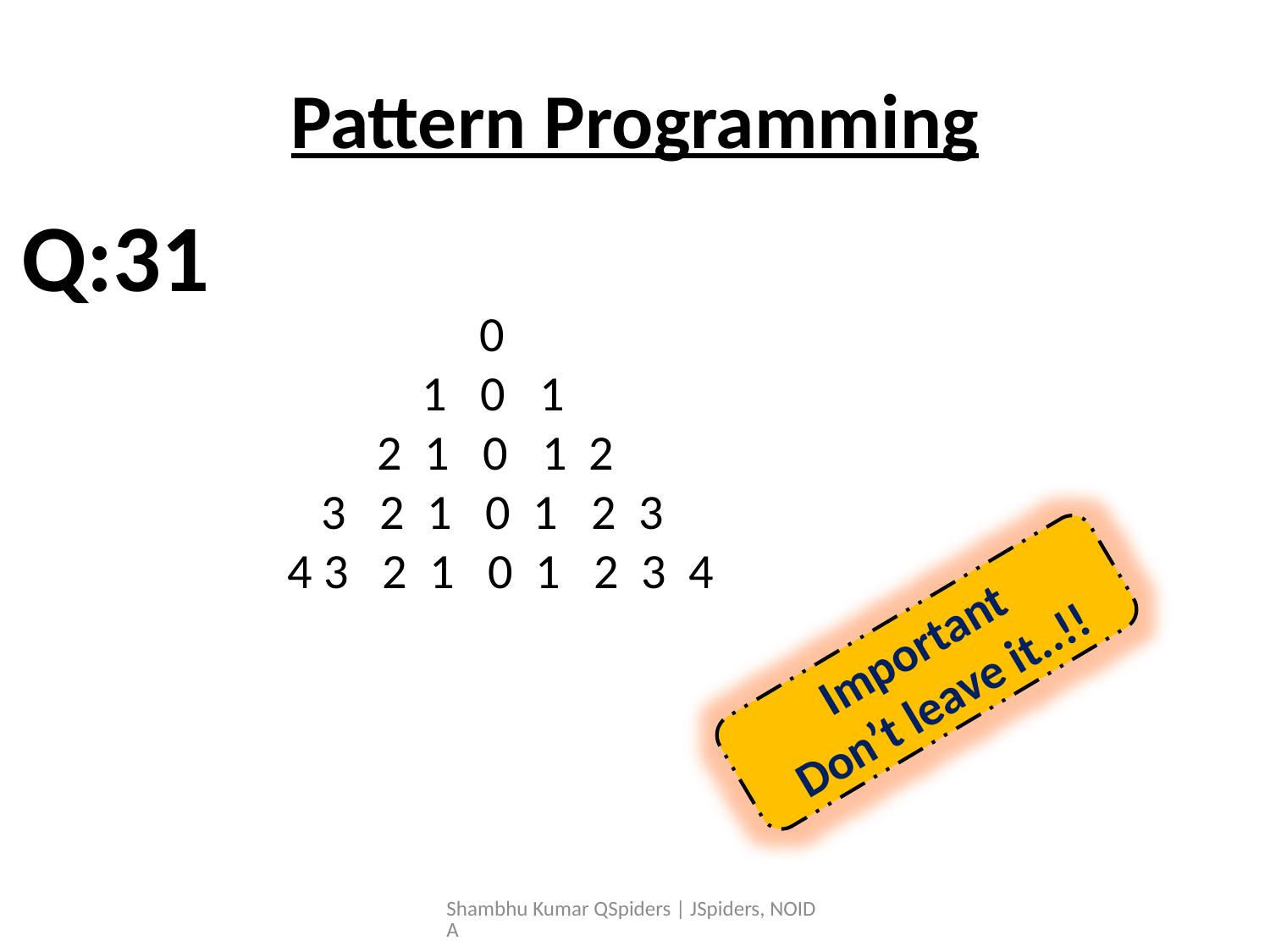

# Pattern Programming

Q:31
	         0
            1   0   1
        2  1   0   1  2
   3   2  1   0  1   2  3
4 3   2  1   0  1   2  3  4

Important
Don’t leave it..!!
Shambhu Kumar QSpiders | JSpiders, NOIDA